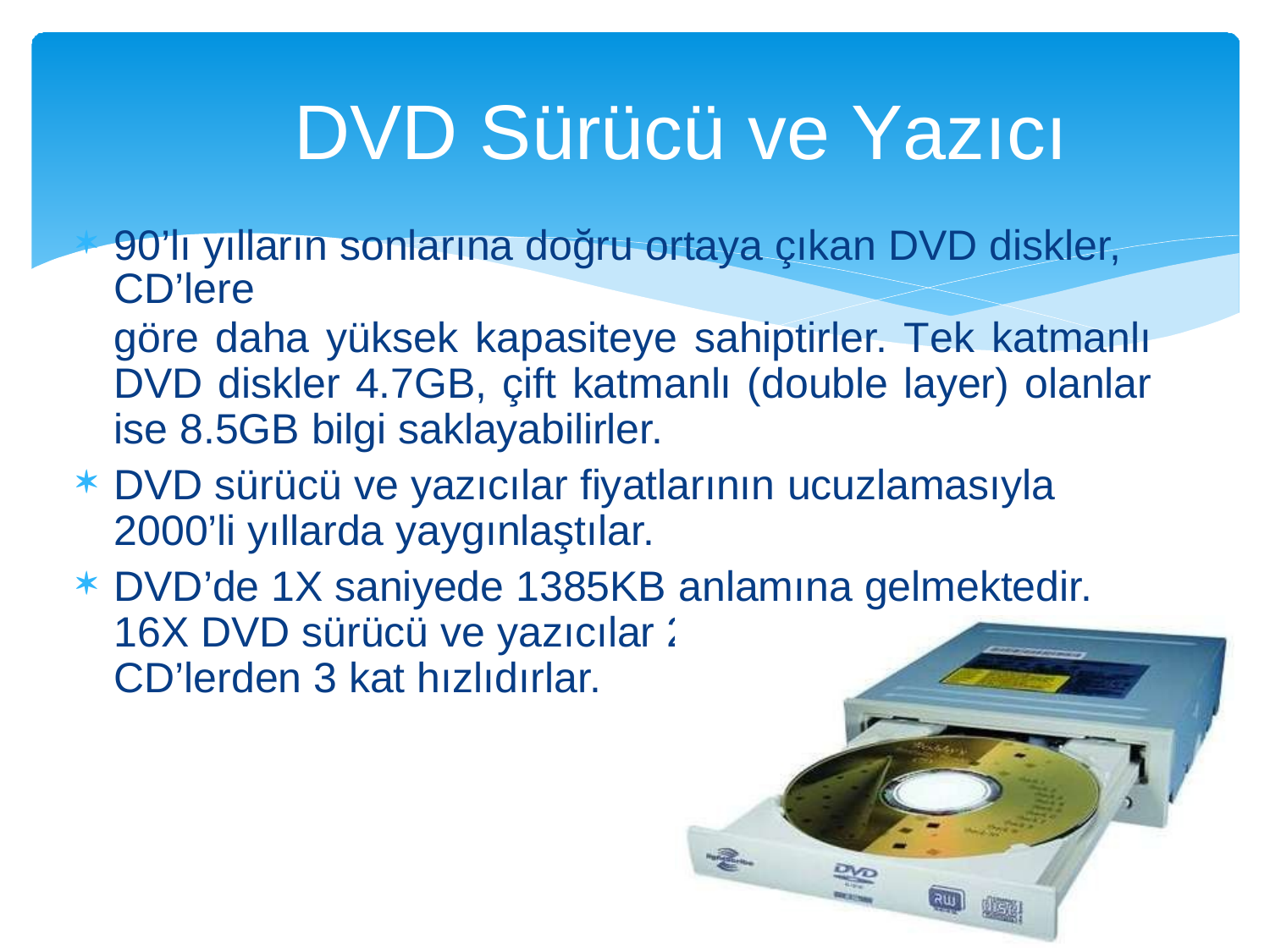

# DVD Sürücü ve Yazıcı
90’lı yılların sonlarına doğru ortaya çıkan DVD diskler, CD’lere
göre daha yüksek kapasiteye sahiptirler. Tek katmanlı DVD diskler 4.7GB, çift katmanlı (double layer) olanlar ise 8.5GB bilgi saklayabilirler.
DVD sürücü ve yazıcılar fiyatlarının ucuzlamasıyla 2000’li yıllarda yaygınlaştılar.
DVD’de 1X saniyede 1385KB anlamına gelmektedir. 16X DVD sürücü ve yazıcılar 22MB/s hızları ile 52X CD’lerden 3 kat hızlıdırlar.